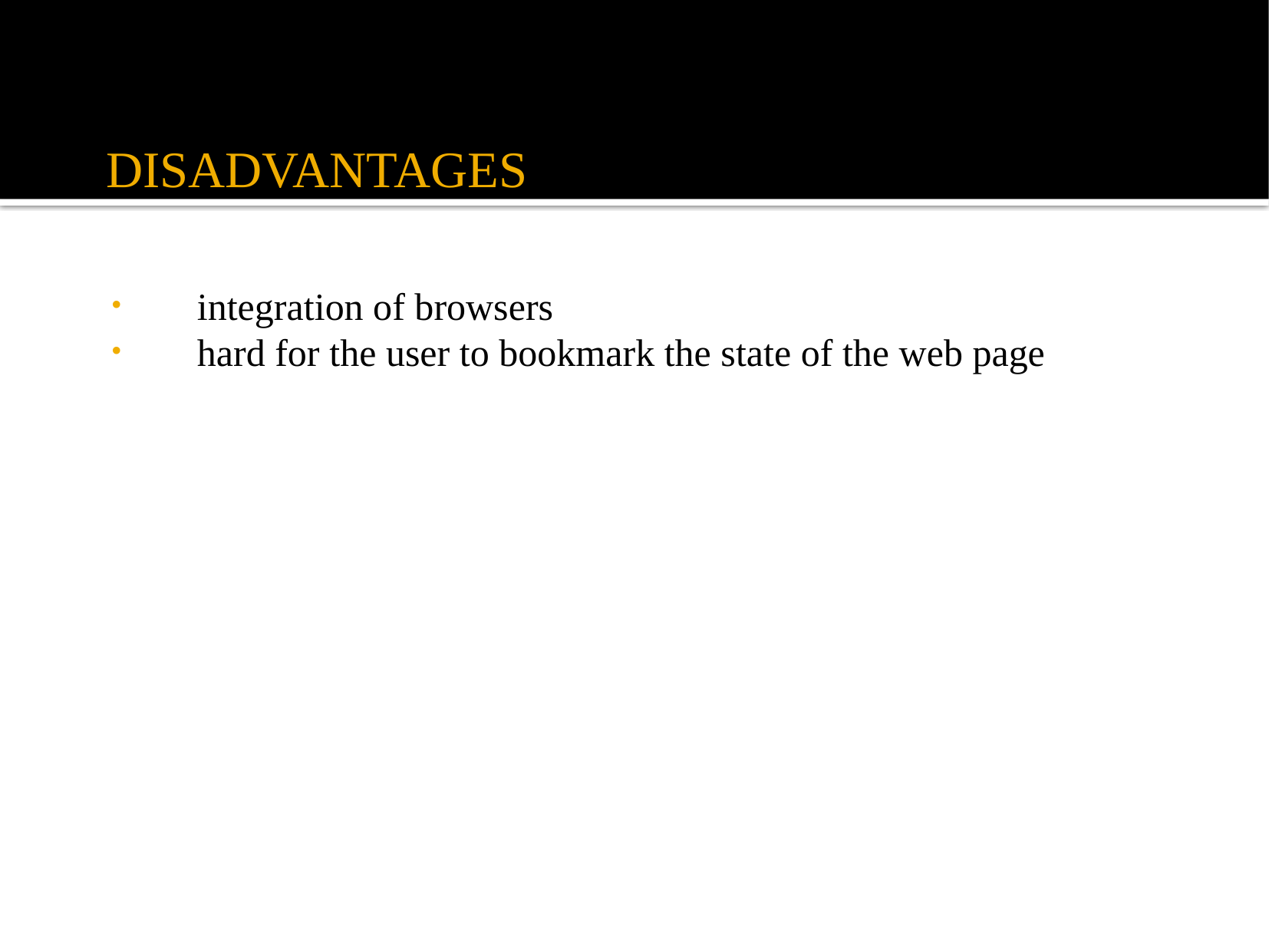

# DISADVANTAGES
integration of browsers
hard for the user to bookmark the state of the web page